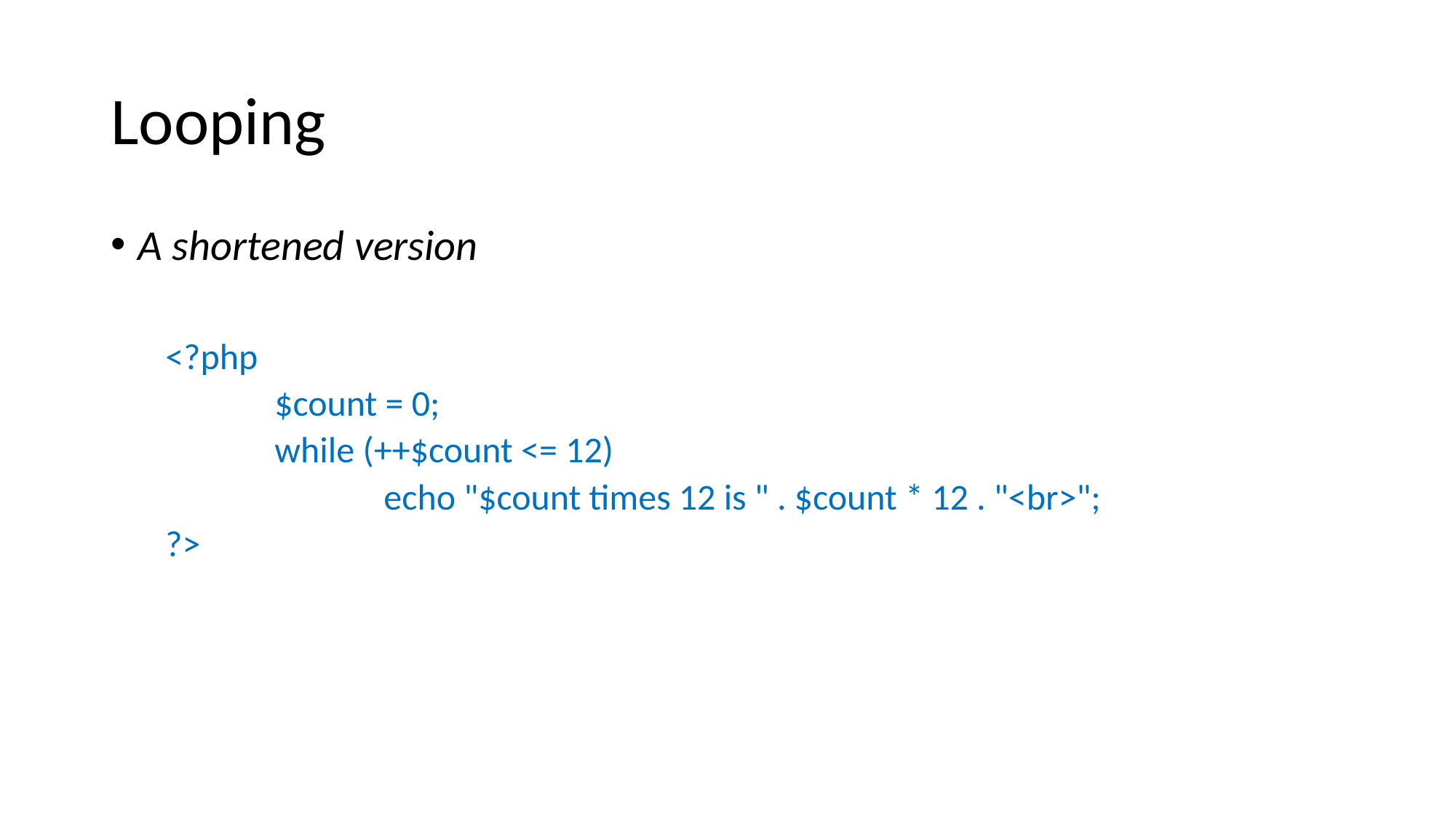

# Looping
A shortened version

<?php
	$count = 0;
	while (++$count <= 12)
		echo "$count times 12 is " . $count * 12 . "<br>";
?>